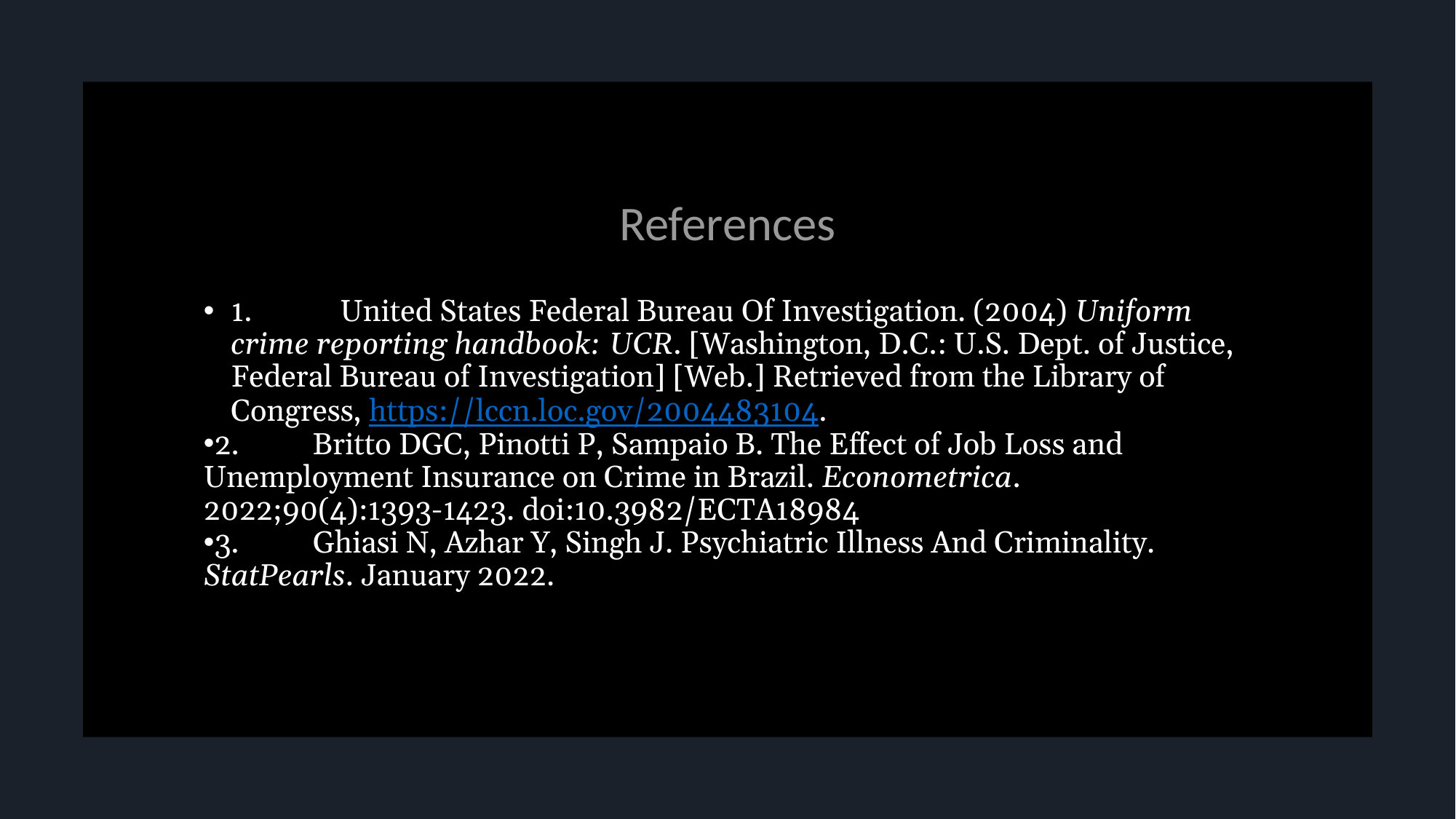

# References
1. 	United States Federal Bureau Of Investigation. (2004) Uniform crime reporting handbook: UCR. [Washington, D.C.: U.S. Dept. of Justice, Federal Bureau of Investigation] [Web.] Retrieved from the Library of Congress, https://lccn.loc.gov/2004483104.
2.	Britto DGC, Pinotti P, Sampaio B. The Effect of Job Loss and Unemployment Insurance on Crime in Brazil. Econometrica. 2022;90(4):1393-1423. doi:10.3982/ECTA18984
3.	Ghiasi N, Azhar Y, Singh J. Psychiatric Illness And Criminality. StatPearls. January 2022.